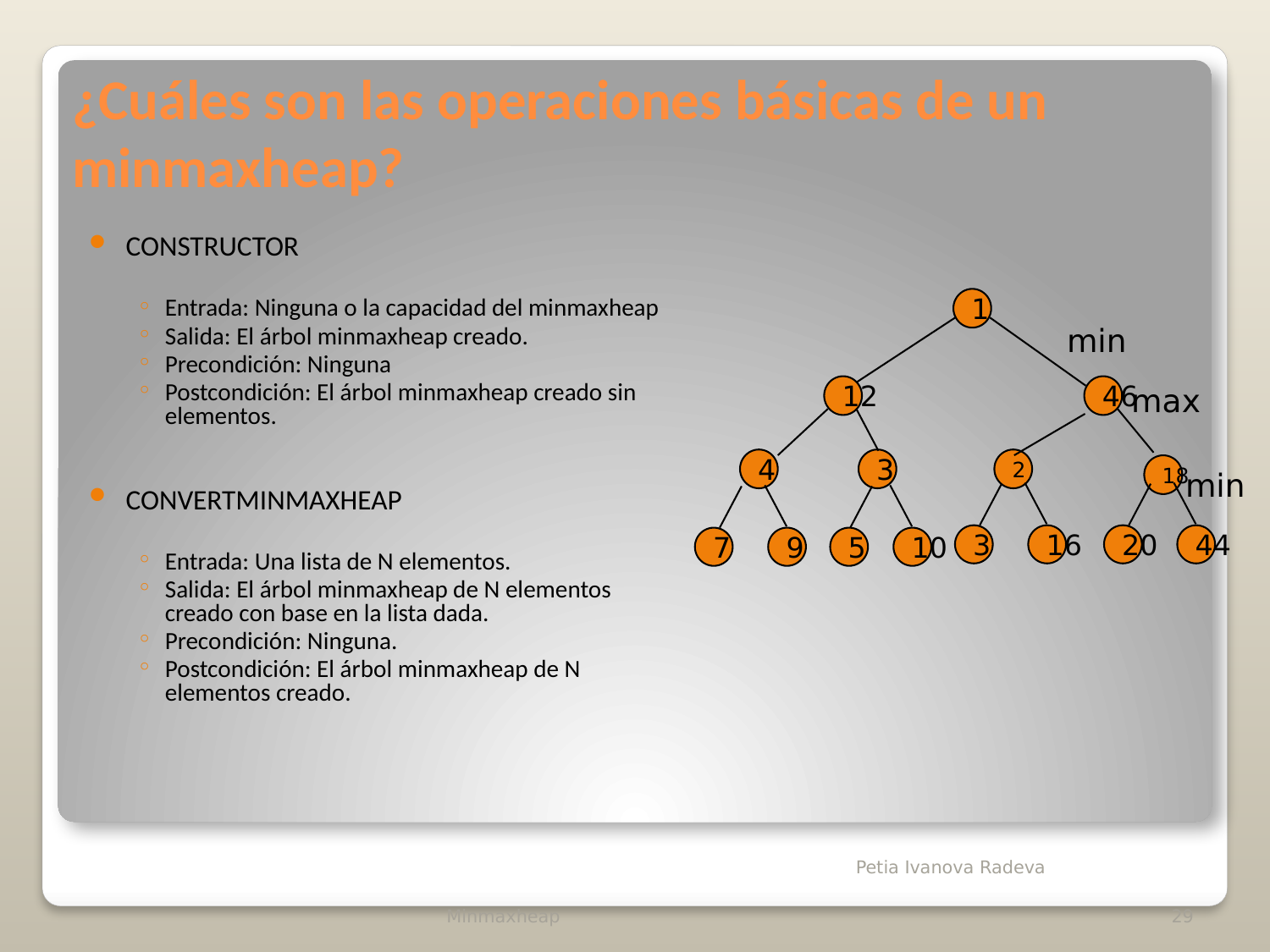

# ¿Cuáles son las operaciones básicas de un minmaxheap?
CONSTRUCTOR

Entrada: Ninguna o la capacidad del minmaxheap
Salida: El árbol minmaxheap creado.
Precondición: Ninguna
Postcondición: El árbol minmaxheap creado sin elementos.

CONVERTMINMAXHEAP

Entrada: Una lista de N elementos.
Salida: El árbol minmaxheap de N elementos creado con base en la lista dada.
Precondición: Ninguna.
Postcondición: El árbol minmaxheap de N elementos creado.

1

12
46

4
3
2
18

3
16
20
44
7
9
5
10
min
max
min

Minmaxheap
29